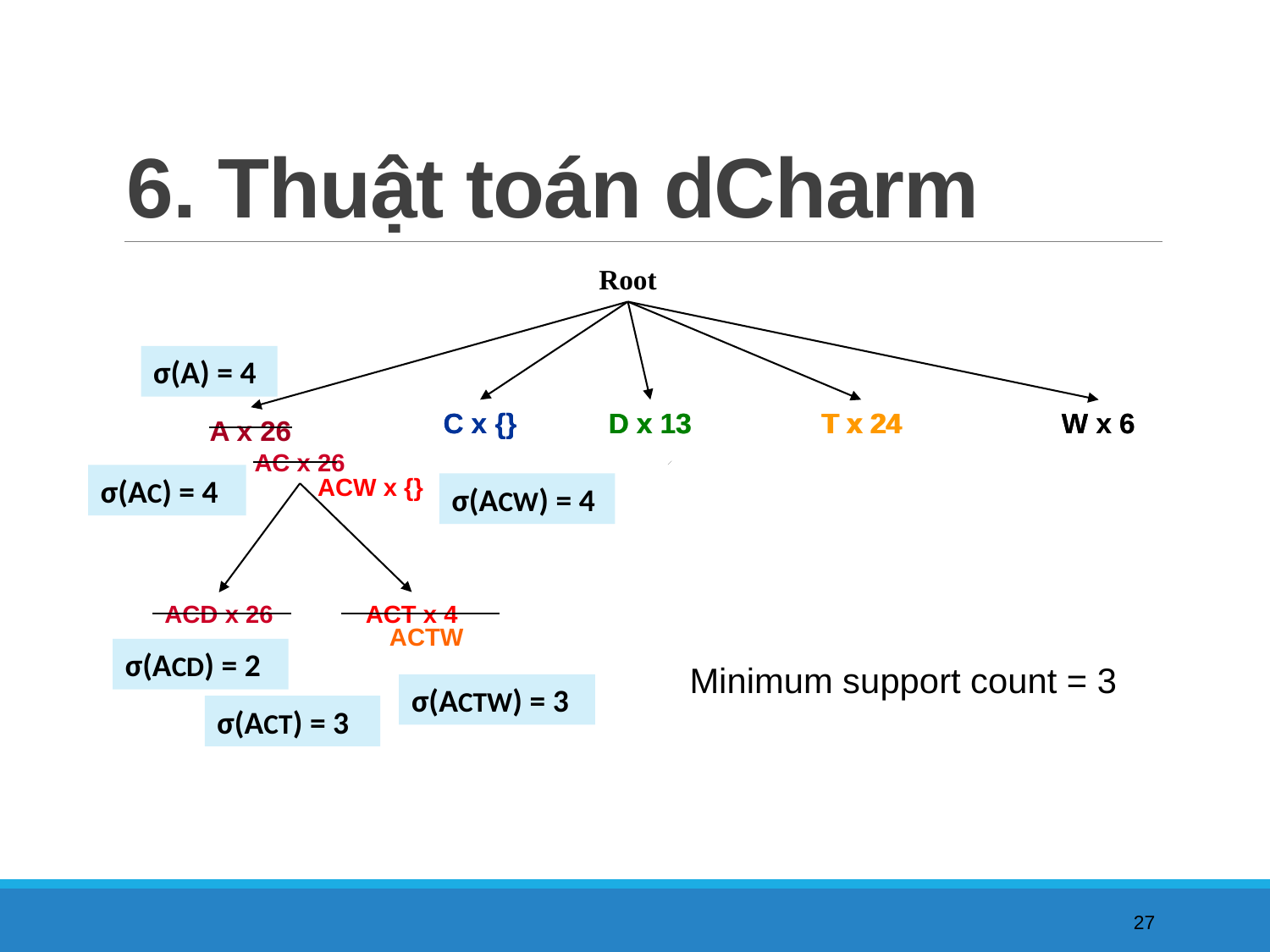

6. Thuật toán dCharm
Root
σ(A) = 4
D x 13
T x 24
W x 6
C x {}
C x {}
D x 13
T x 24
W x 6
A x 26
AC x 26

σ(AC) = 4
ACW x {}
σ(ACW) = 4
ACT x 4
ACD x 26
ACTW
σ(ACD) = 2
Minimum support count = 3
σ(ACTW) = 3
σ(ACT) = 3
27